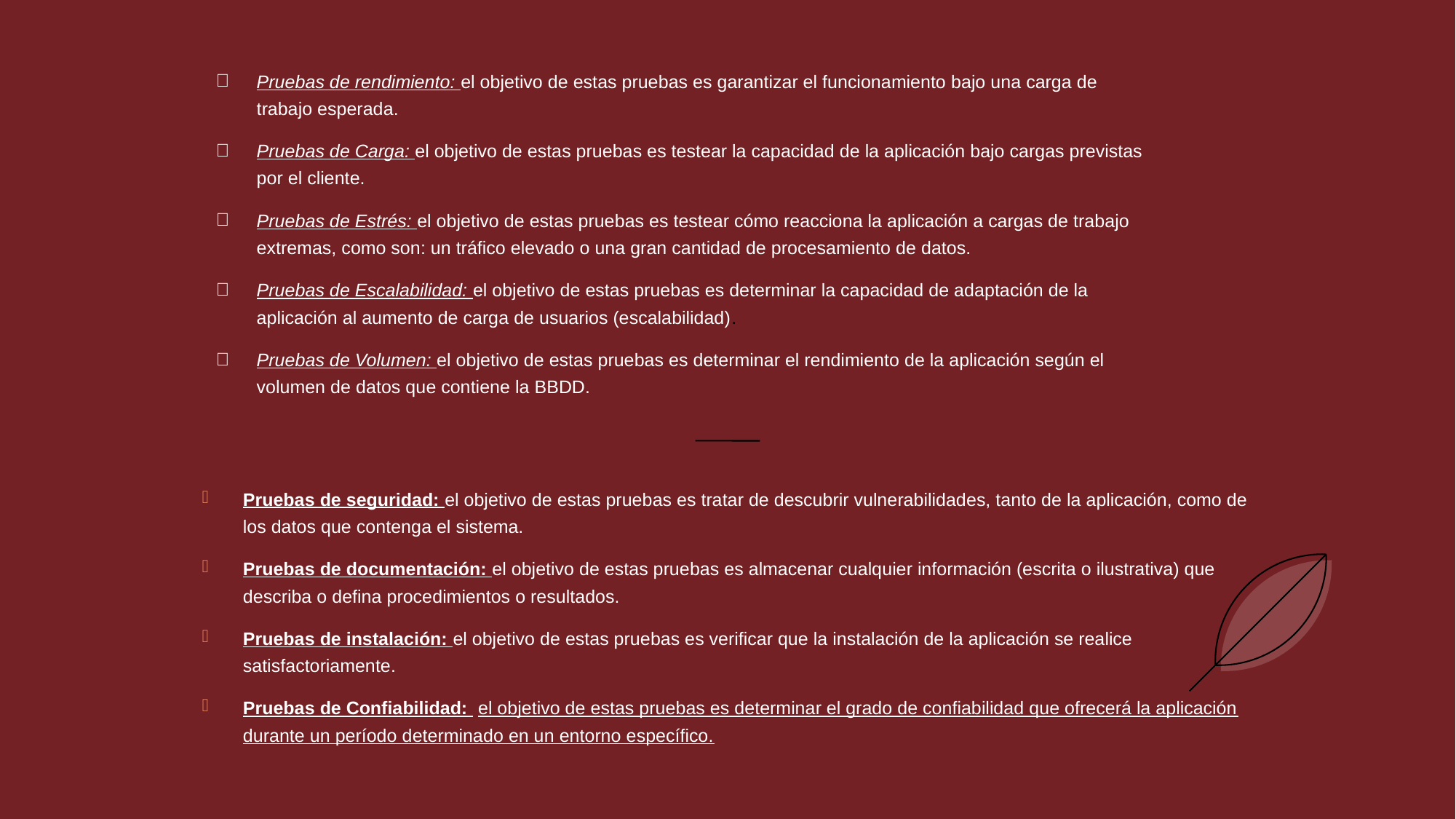

Pruebas de rendimiento: el objetivo de estas pruebas es garantizar el funcionamiento bajo una carga de trabajo esperada.
Pruebas de Carga: el objetivo de estas pruebas es testear la capacidad de la aplicación bajo cargas previstas por el cliente.
Pruebas de Estrés: el objetivo de estas pruebas es testear cómo reacciona la aplicación a cargas de trabajo extremas, como son: un tráfico elevado o una gran cantidad de procesamiento de datos.
Pruebas de Escalabilidad: el objetivo de estas pruebas es determinar la capacidad de adaptación de la aplicación al aumento de carga de usuarios (escalabilidad).
Pruebas de Volumen: el objetivo de estas pruebas es determinar el rendimiento de la aplicación según el volumen de datos que contiene la BBDD.
Pruebas de seguridad: el objetivo de estas pruebas es tratar de descubrir vulnerabilidades, tanto de la aplicación, como de los datos que contenga el sistema.
Pruebas de documentación: el objetivo de estas pruebas es almacenar cualquier información (escrita o ilustrativa) que describa o defina procedimientos o resultados.
Pruebas de instalación: el objetivo de estas pruebas es verificar que la instalación de la aplicación se realice satisfactoriamente.
Pruebas de Confiabilidad:  el objetivo de estas pruebas es determinar el grado de confiabilidad que ofrecerá la aplicación durante un período determinado en un entorno específico.